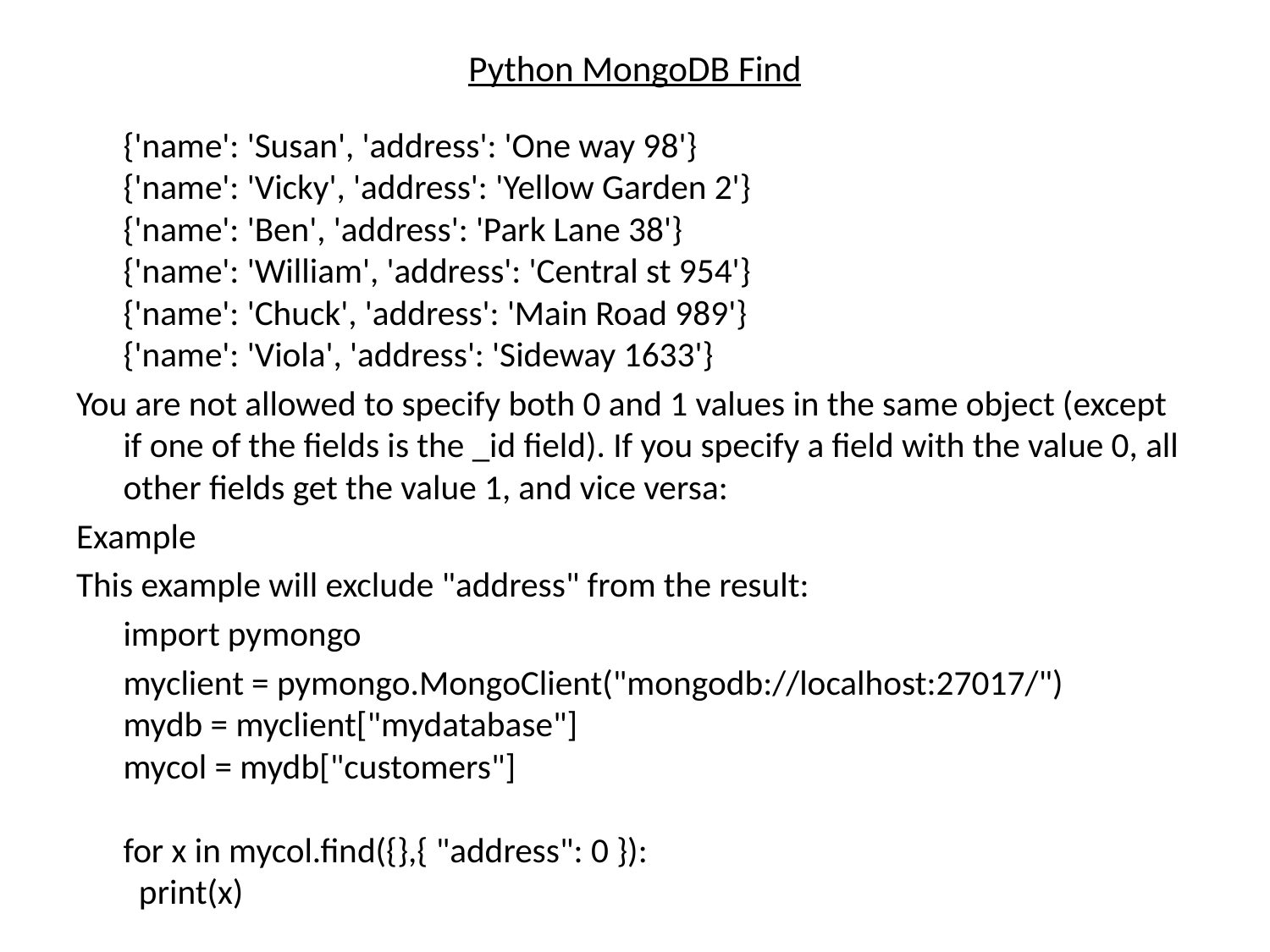

# Python MongoDB Find
	{'name': 'Susan', 'address': 'One way 98'}
{'name': 'Vicky', 'address': 'Yellow Garden 2'}
{'name': 'Ben', 'address': 'Park Lane 38'}
{'name': 'William', 'address': 'Central st 954'}
{'name': 'Chuck', 'address': 'Main Road 989'}
{'name': 'Viola', 'address': 'Sideway 1633'}
You are not allowed to specify both 0 and 1 values in the same object (except if one of the fields is the _id field). If you specify a field with the value 0, all other fields get the value 1, and vice versa:
Example
This example will exclude "address" from the result:
	import pymongo
	myclient = pymongo.MongoClient("mongodb://localhost:27017/")
mydb = myclient["mydatabase"]
mycol = mydb["customers"]
for x in mycol.find({},{ "address": 0 }):
  print(x)